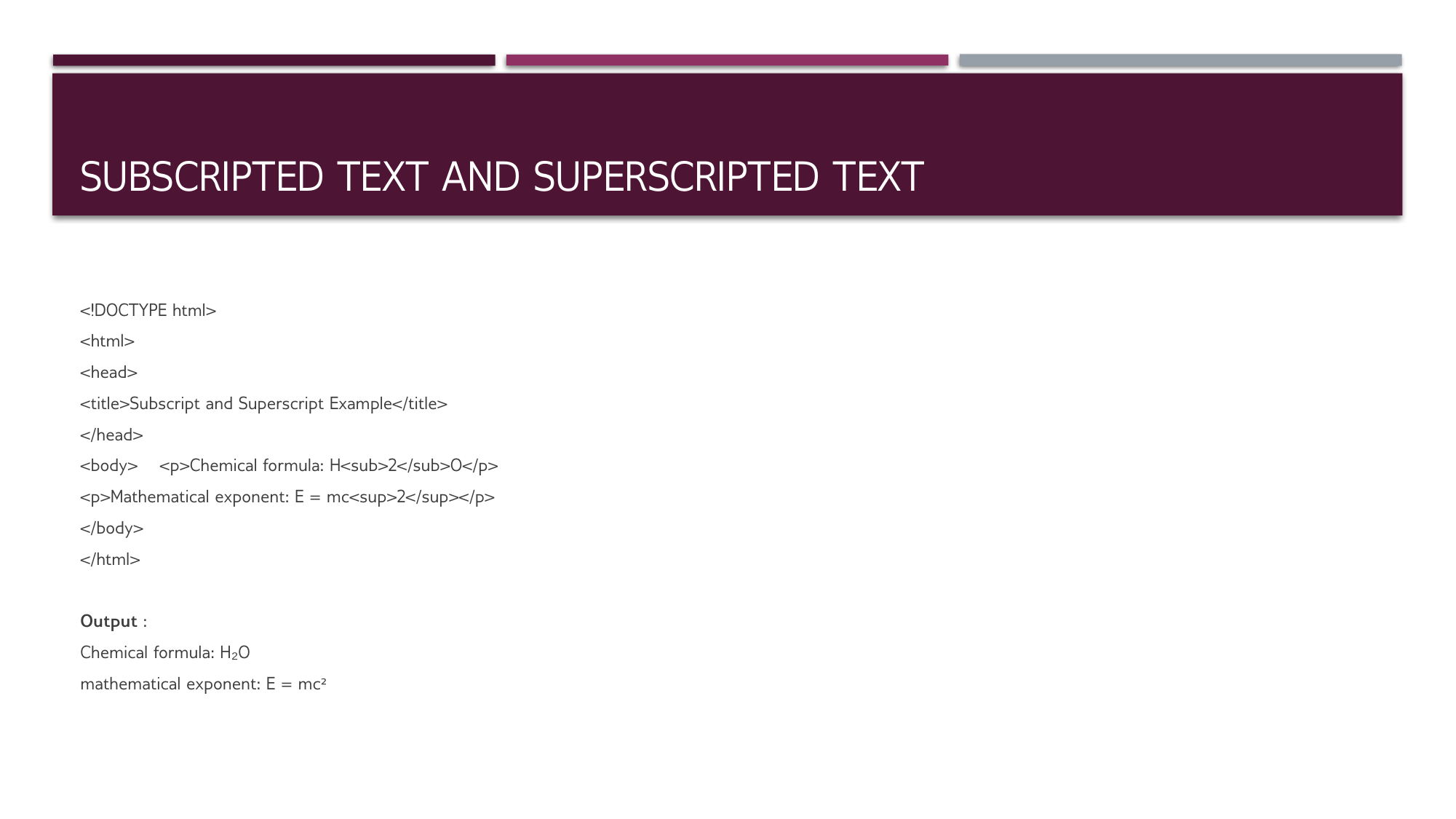

# Subscripted text and superscripted text

<!DOCTYPE html>
<html>
<head>
<title>Subscript and Superscript Example</title>
</head>
<body>    <p>Chemical formula: H<sub>2</sub>O</p>
<p>Mathematical exponent: E = mc<sup>2</sup></p>
</body>
</html>

Output :
Chemical formula: H₂O
mathematical exponent: E = mc²